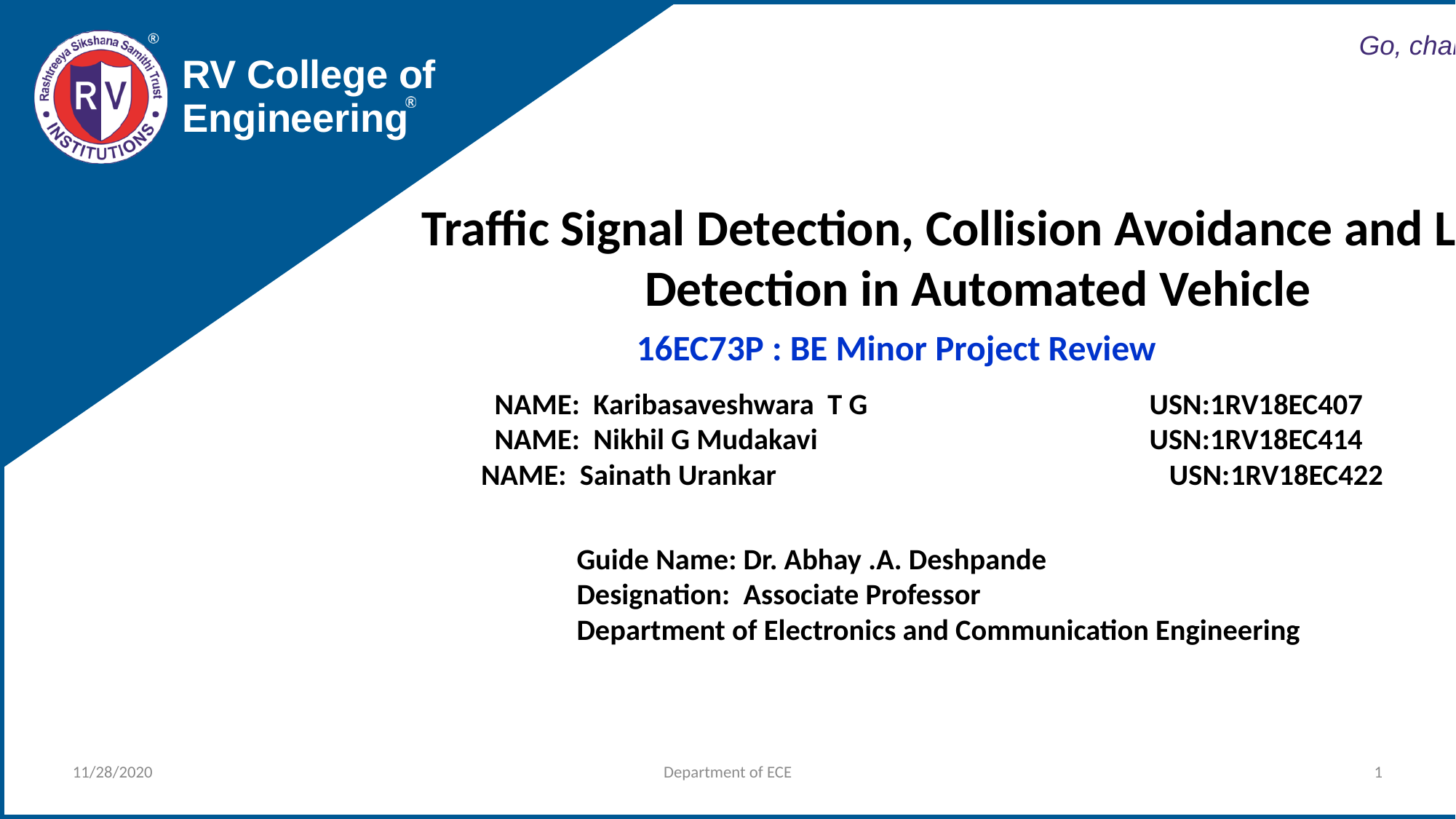

Go, change the world

RV College of
Engineering

Traffic Signal Detection, Collision Avoidance and Lane Detection in Automated Vehicle
16EC73P : BE Minor Project Review

NAME:  Karibasaveshwara  T G		               	USN:1RV18EC407
NAME:  Nikhil G Mudakavi                            		USN:1RV18EC414
 NAME:  Sainath Urankar                            		      USN:1RV18EC422

Guide Name: Dr. Abhay .A. Deshpande
Designation:  Associate Professor
Department of Electronics and Communication Engineering
11/28/2020
Department of ECE
1